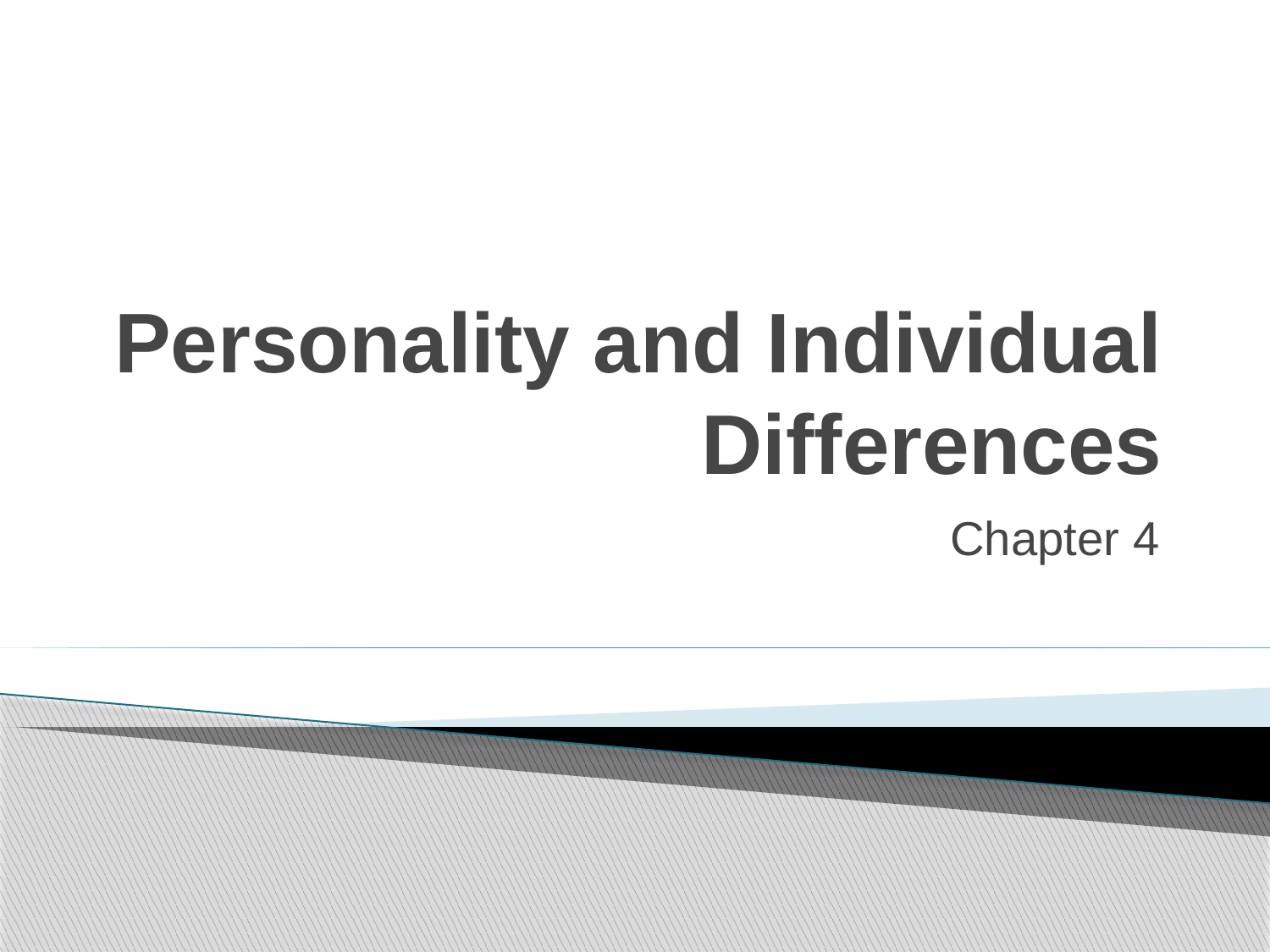

# Personality and Individual Differences
Chapter 4